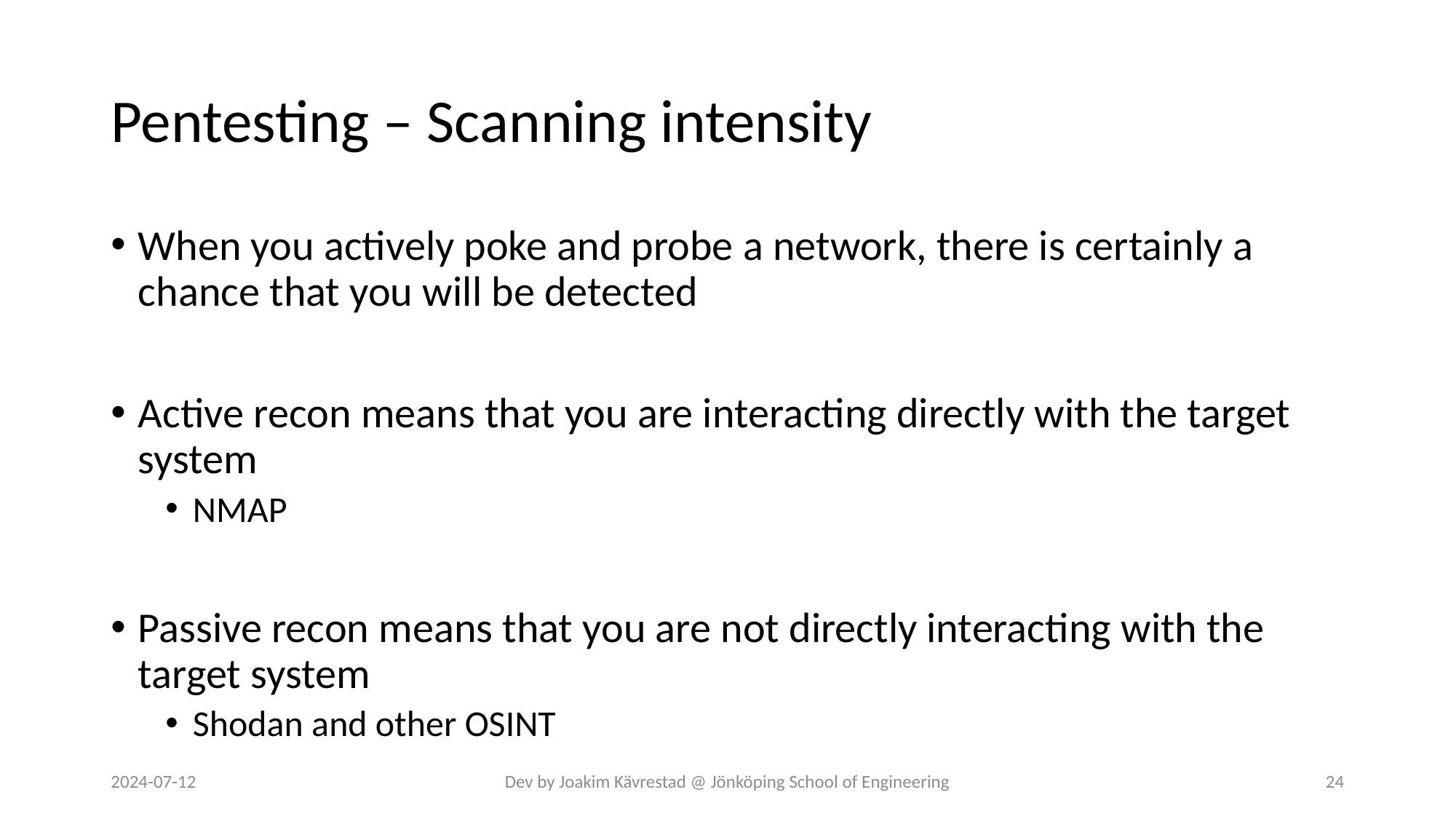

# Pentesting – Scanning intensity
When you actively poke and probe a network, there is certainly a chance that you will be detected

Active recon means that you are interacting directly with the target system
NMAP

Passive recon means that you are not directly interacting with the target system
Shodan and other OSINT
2024-07-12
Dev by Joakim Kävrestad @ Jönköping School of Engineering
24